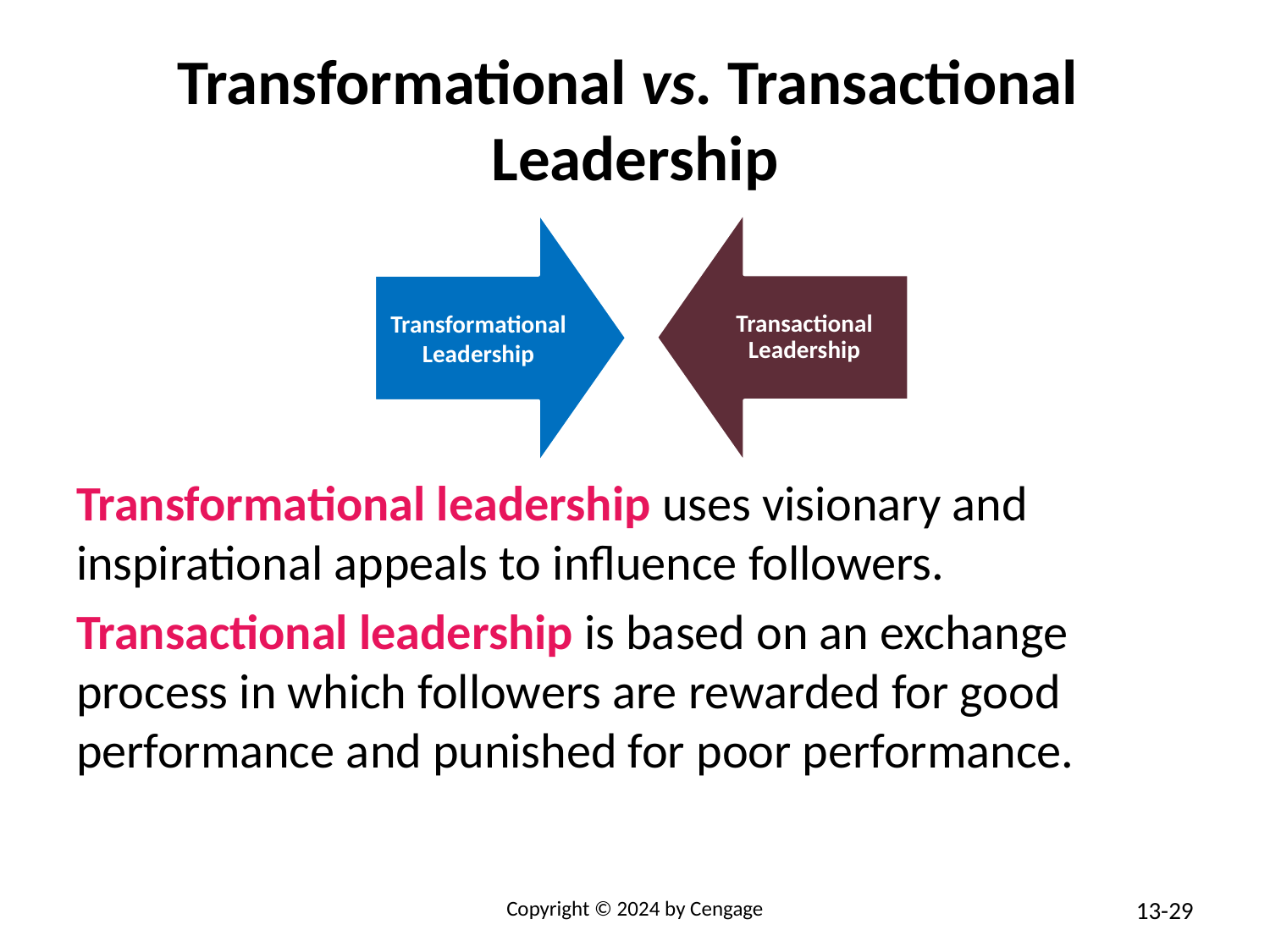

# Transformational vs. Transactional Leadership
Transformational Leadership
Transactional Leadership
Transformational leadership uses visionary and inspirational appeals to influence followers.
Transactional leadership is based on an exchange process in which followers are rewarded for good performance and punished for poor performance.

Copyright © 2024 by Cengage
13-29